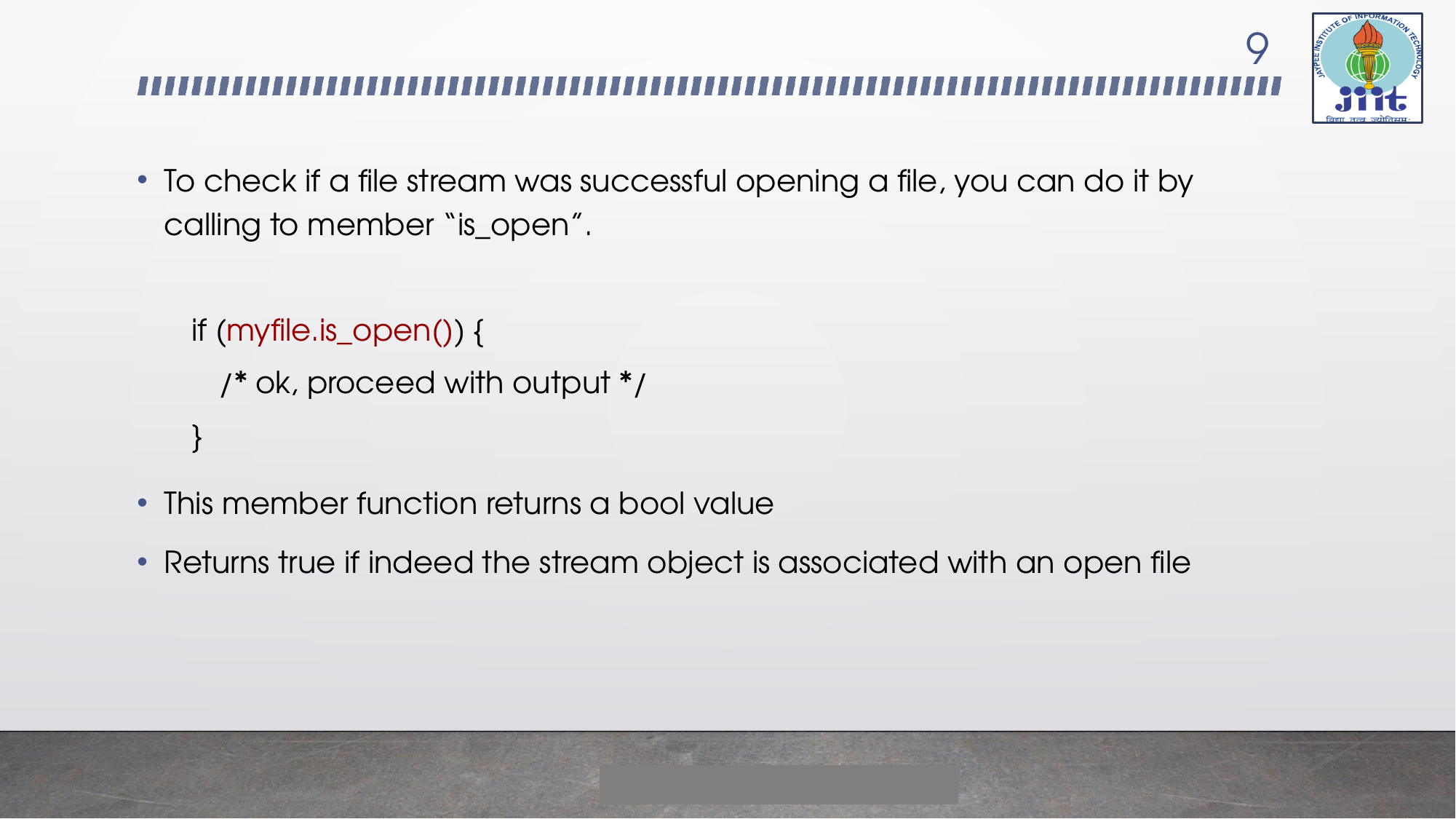

9
To check if a file stream was successful opening a file, you can do it by calling to member “is_open”.

if (myfile.is_open()) {
	/* ok, proceed with output */
}
This member function returns a bool value
Returns true if indeed the stream object is associated with an open file